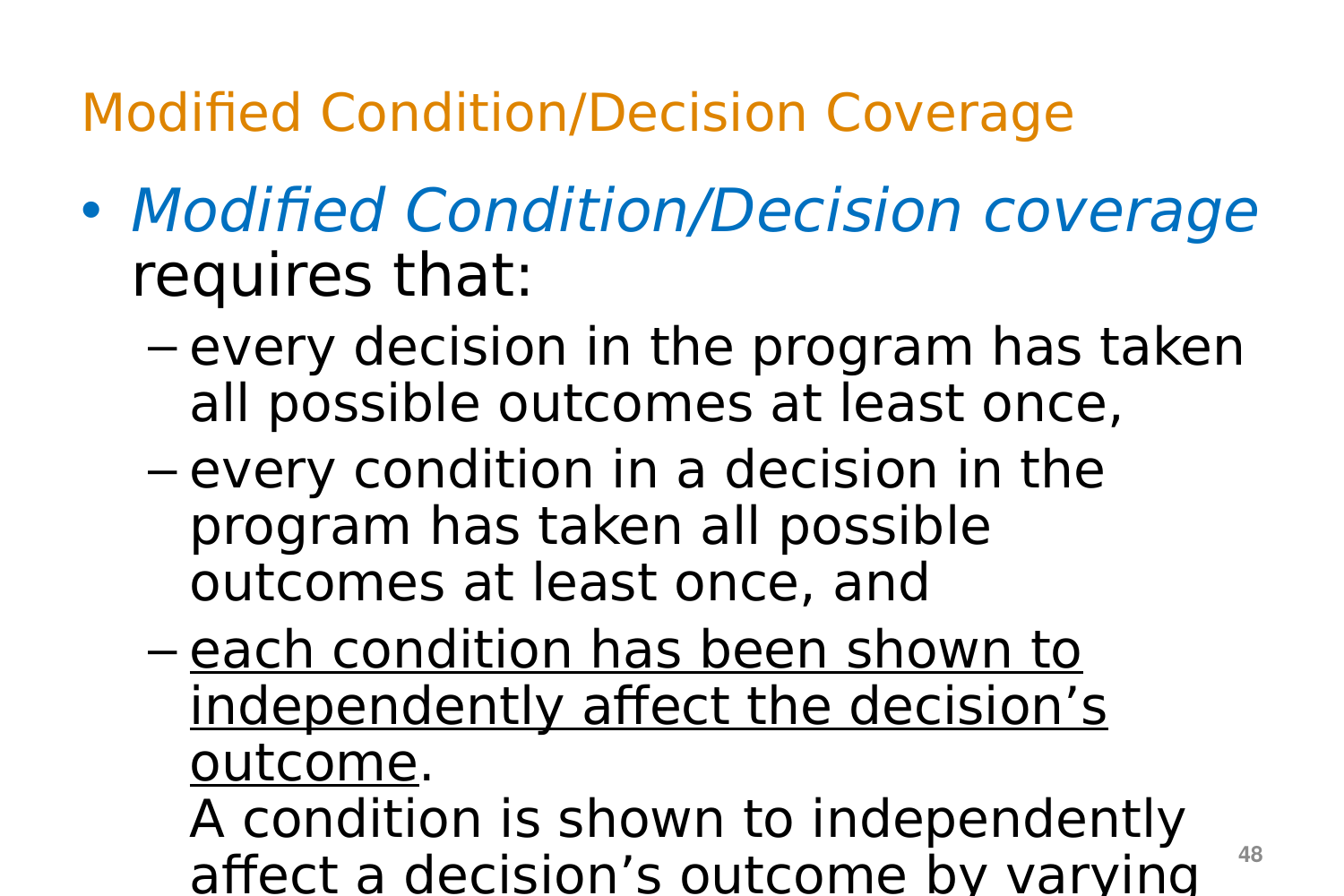

# Modified Condition/Decision Coverage
Modified Condition/Decision coverage requires that:
every decision in the program has taken all possible outcomes at least once,
every condition in a decision in the program has taken all possible outcomes at least once, and
each condition has been shown to independently affect the decision’s outcome.
A condition is shown to independently affect a decision’s outcome by varying just that condition while holding fixed all other possible conditions.
In other words... changing a single condition will change the outcome of a decision
48